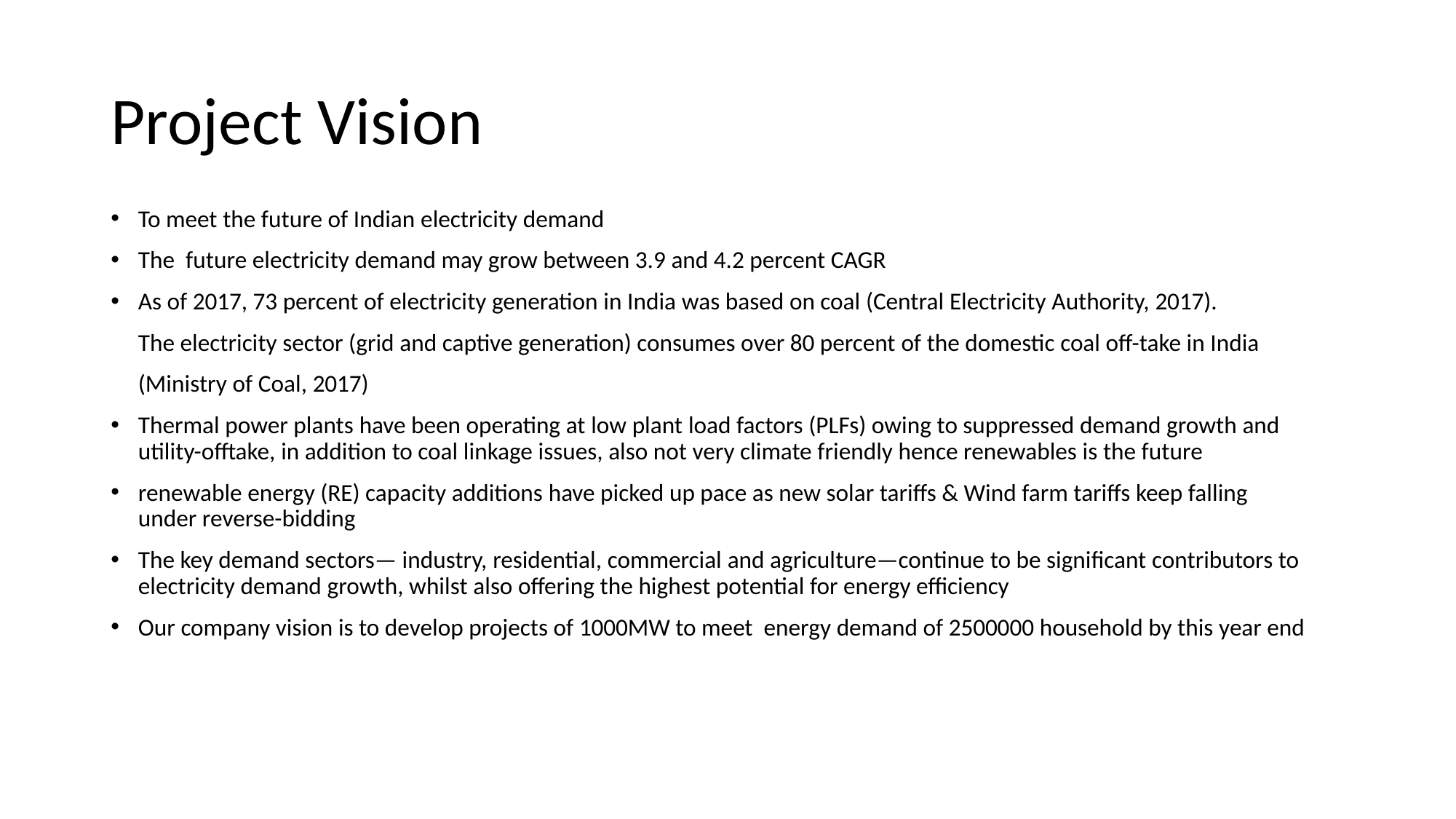

# Project Vision
To meet the future of Indian electricity demand
The  future electricity demand may grow between 3.9 and 4.2 percent CAGR
As of 2017, 73 percent of electricity generation in India was based on coal (Central Electricity Authority, 2017).
     The electricity sector (grid and captive generation) consumes over 80 percent of the domestic coal off-take in India
     (Ministry of Coal, 2017)
Thermal power plants have been operating at low plant load factors (PLFs) owing to suppressed demand growth and utility-offtake, in addition to coal linkage issues, also not very climate friendly hence renewables is the future
renewable energy (RE) capacity additions have picked up pace as new solar tariffs & Wind farm tariffs keep falling under reverse-bidding
The key demand sectors— industry, residential, commercial and agriculture—continue to be significant contributors to electricity demand growth, whilst also offering the highest potential for energy efficiency
Our company vision is to develop projects of 1000MW to meet  energy demand of 2500000 household by this year end